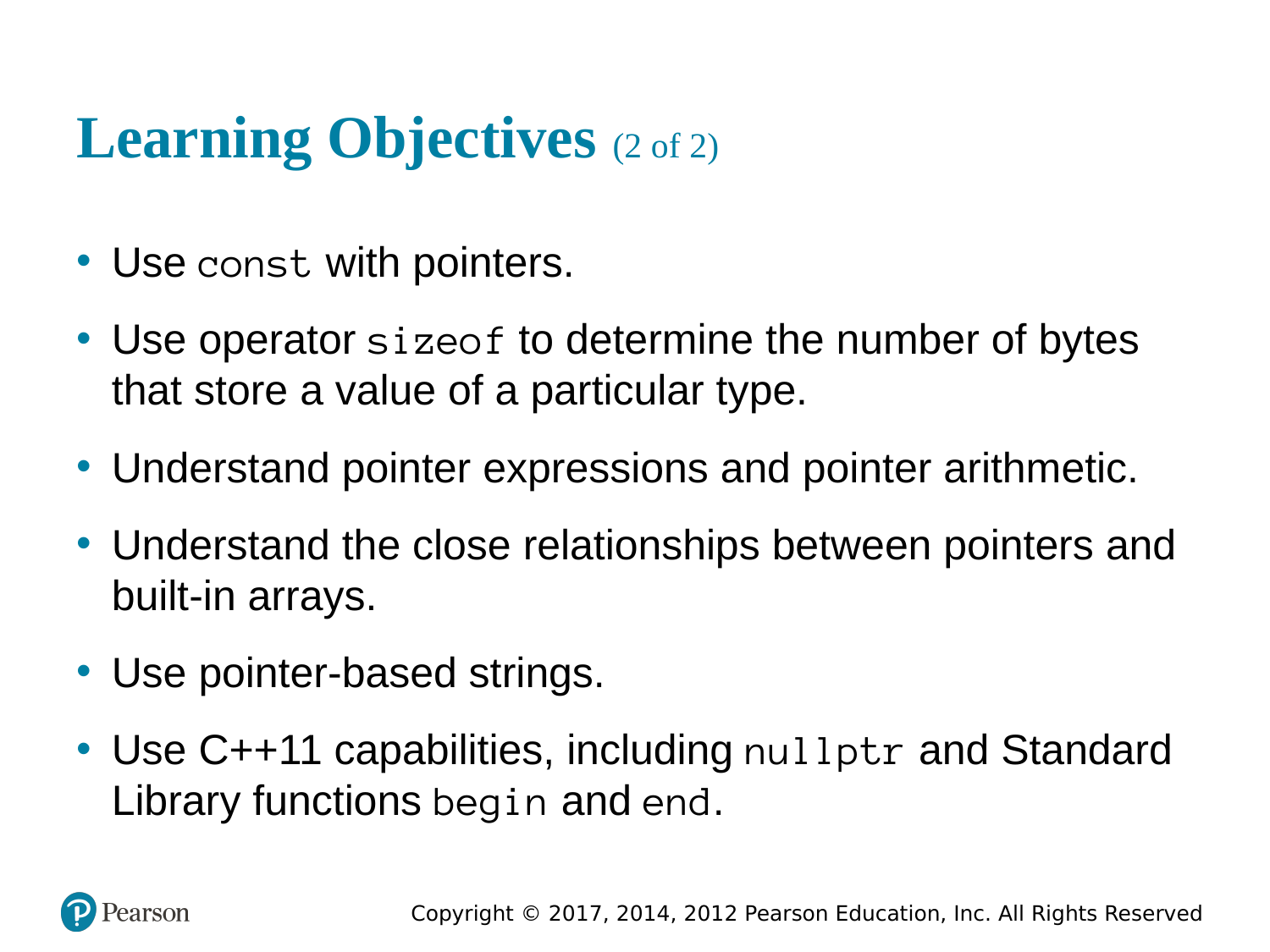

# Learning Objectives (2 of 2)
Use const with pointers.
Use operator sizeof to determine the number of bytes that store a value of a particular type.
Understand pointer expressions and pointer arithmetic.
Understand the close relationships between pointers and built-in arrays.
Use pointer-based strings.
Use C++11 capabilities, including nullptr and Standard Library functions begin and end.